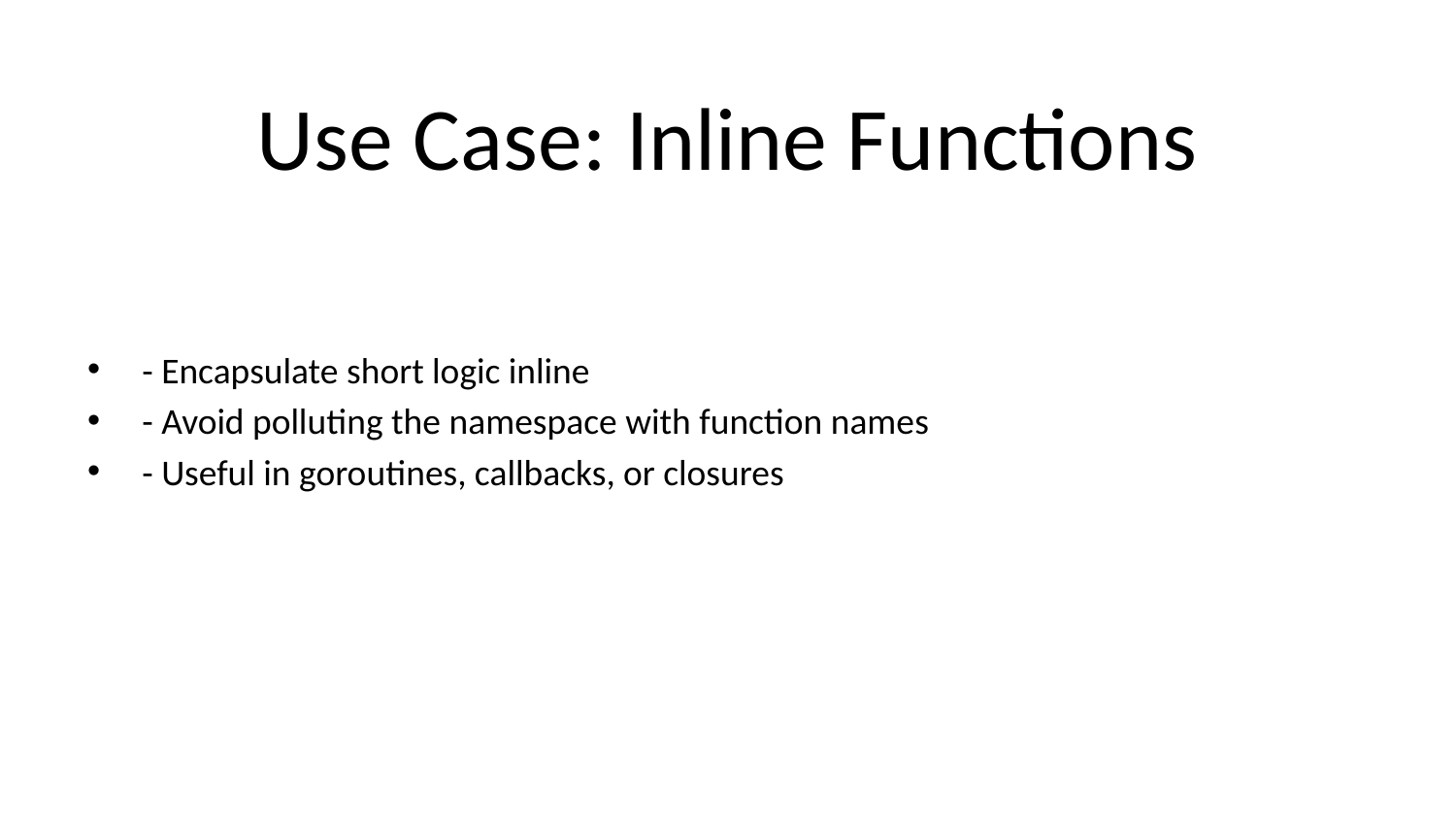

# Use Case: Inline Functions

- Encapsulate short logic inline
- Avoid polluting the namespace with function names
- Useful in goroutines, callbacks, or closures